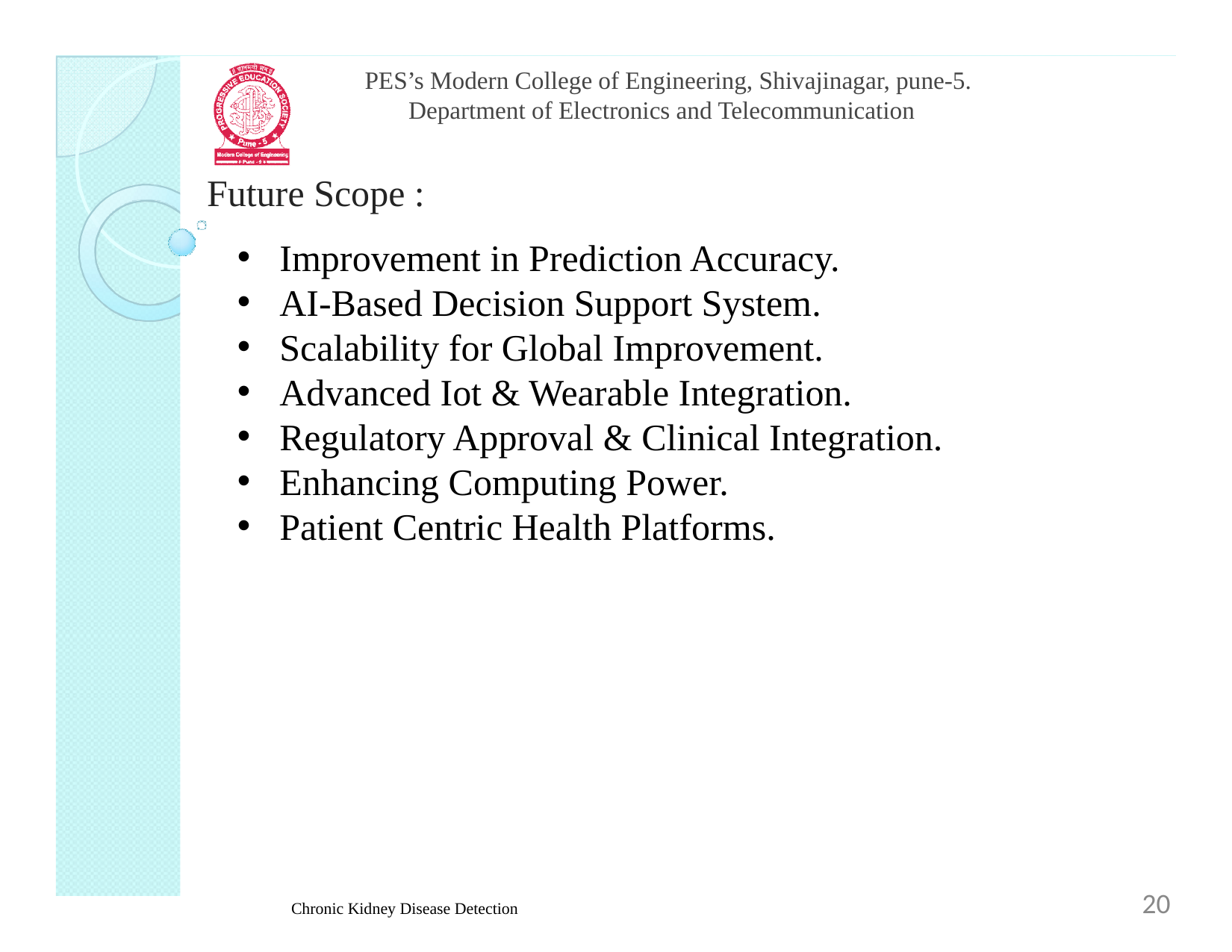

PES’s Modern College of Engineering, Shivajinagar, pune-5.
Department of Electronics and Telecommunication

Future Scope :
Improvement in Prediction Accuracy.
AI-Based Decision Support System.
Scalability for Global Improvement.
Advanced Iot & Wearable Integration.
Regulatory Approval & Clinical Integration.
Enhancing Computing Power.
Patient Centric Health Platforms.
20
Chronic Kidney Disease Detection